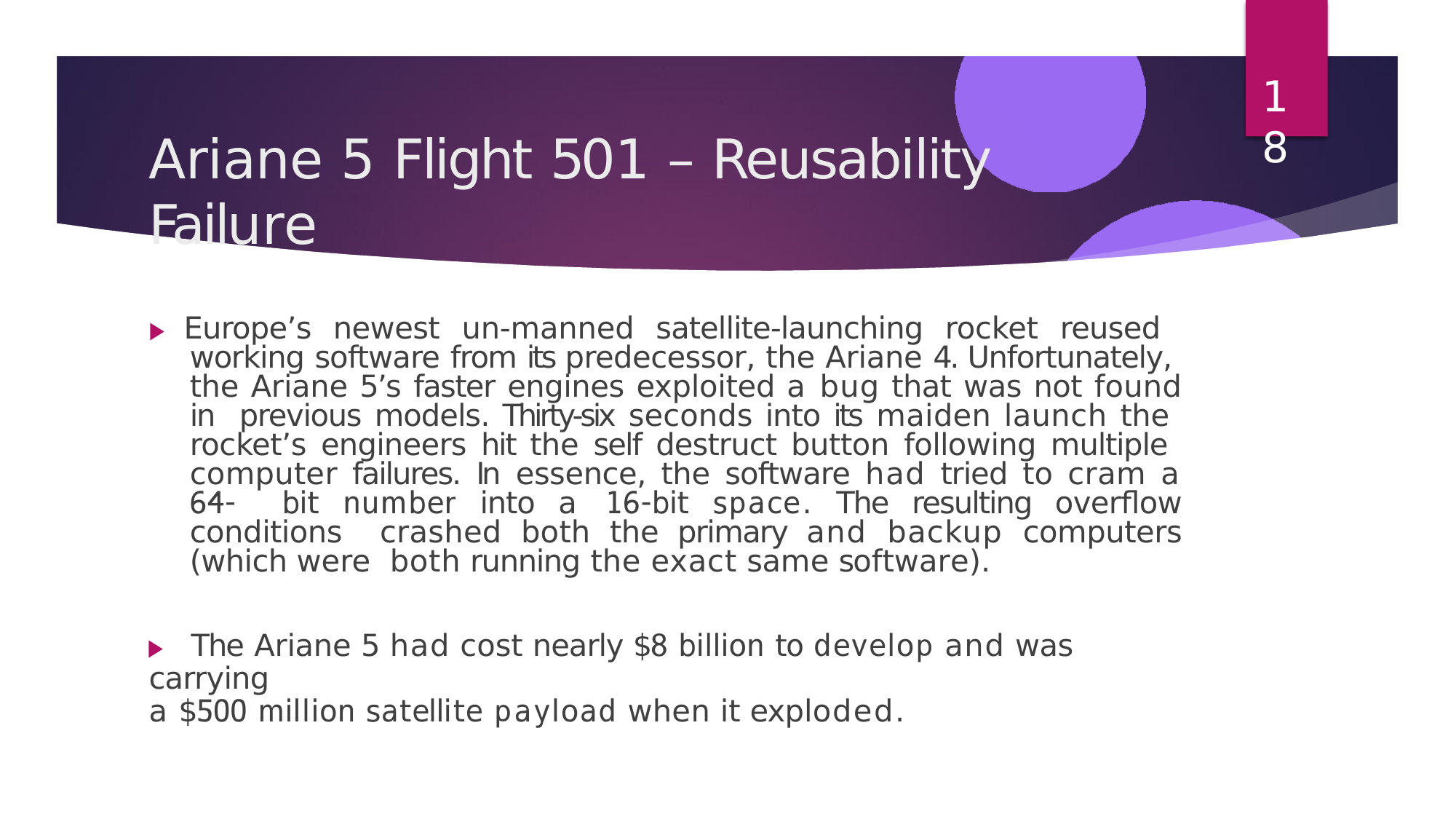

18
# Ariane 5 Flight 501 – Reusability Failure
▶ Europe’s newest un-manned satellite-launching rocket reused  working software from its predecessor, the Ariane 4. Unfortunately,  the Ariane 5’s faster engines exploited a bug that was not found in  previous models. Thirty-six seconds into its maiden launch the  rocket’s engineers hit the self destruct button following multiple  computer failures. In essence, the software had tried to cram a 64-  bit number into a 16-bit space. The resulting overflow conditions  crashed both the primary and backup computers (which were  both running the exact same software).

▶	The Ariane 5 had cost nearly $8 billion to develop and was carrying
a $500 million satellite payload when it exploded.